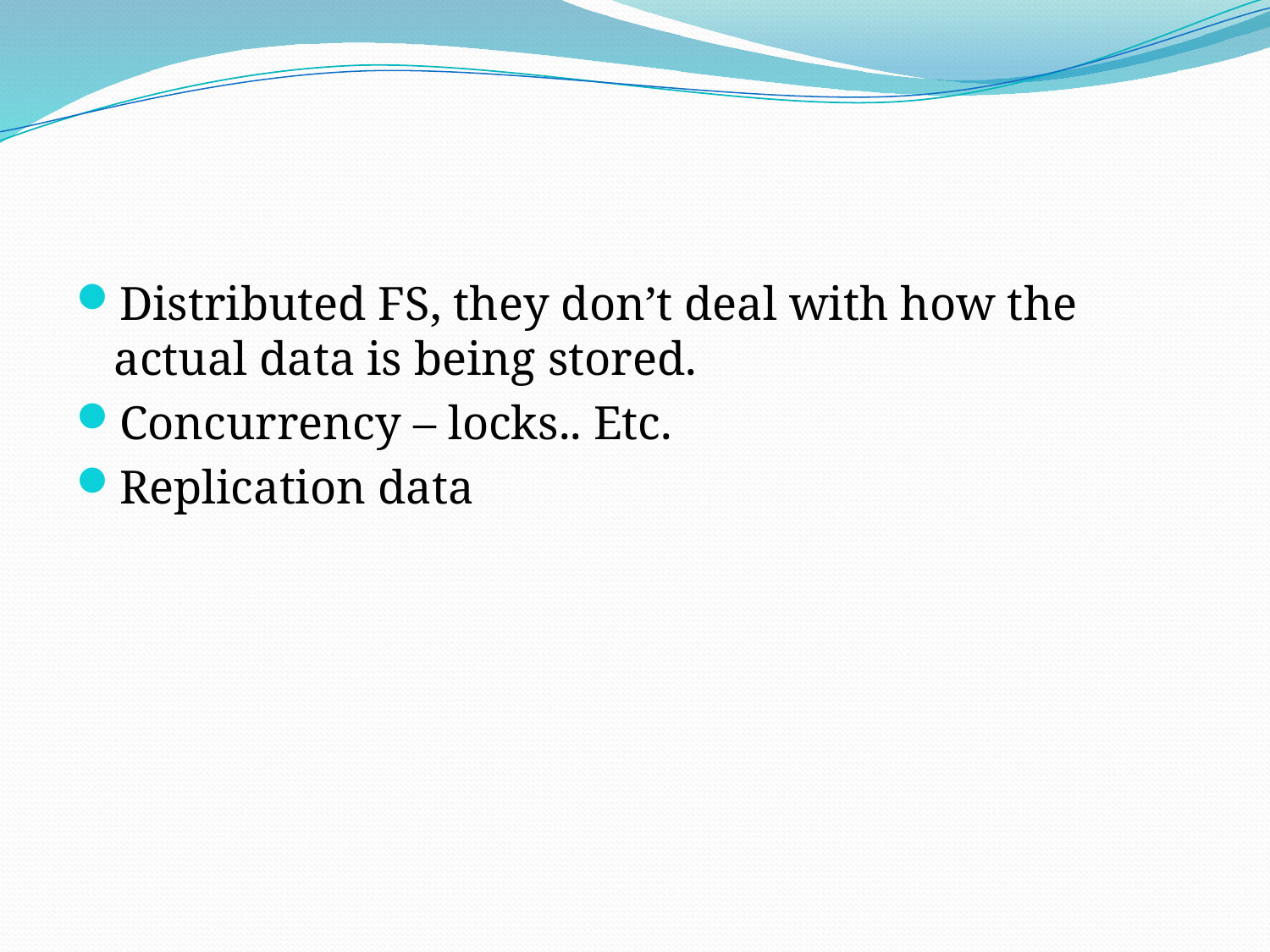

#
Distributed FS, they don’t deal with how the actual data is being stored.
Concurrency – locks.. Etc.
Replication data